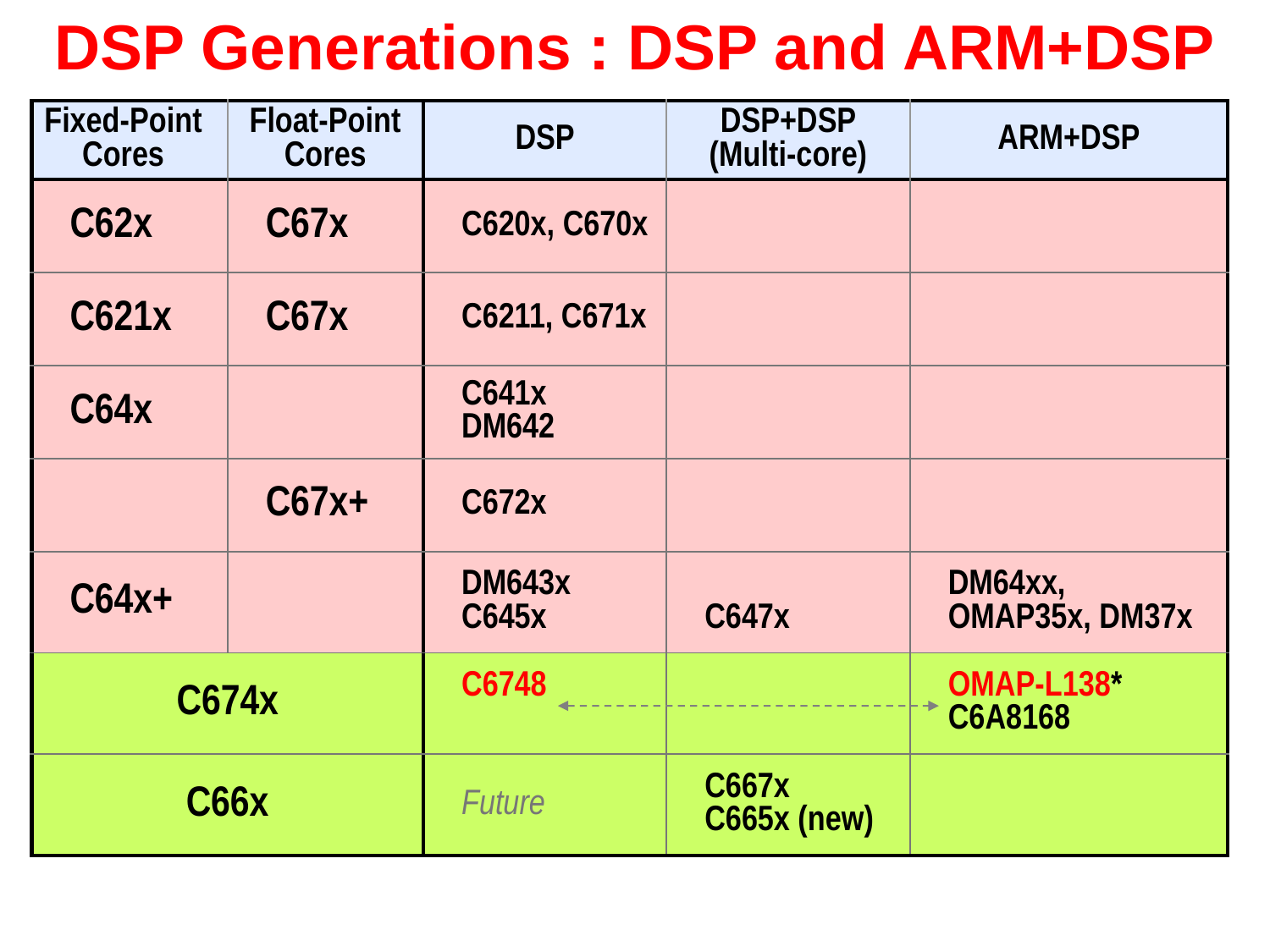

# DSP Generations : DSP and ARM+DSP
| Fixed-Point Cores | Float-Point Cores | DSP | DSP+DSP (Multi-core) | ARM+DSP |
| --- | --- | --- | --- | --- |
| C62x | C67x | C620x, C670x |  |  |
| C621x | C67x | C6211, C671x |  |  |
| C64x |  | C641x DM642 |  |  |
|  | C67x+ | C672x |  |  |
| C64x+ |  | DM643x C645x | C647x | DM64xx, OMAP35x, DM37x |
| C674x |  | C6748 |  | OMAP-L138\* C6A8168 |
| C66x |  | Future | C667x C665x (new) |  |